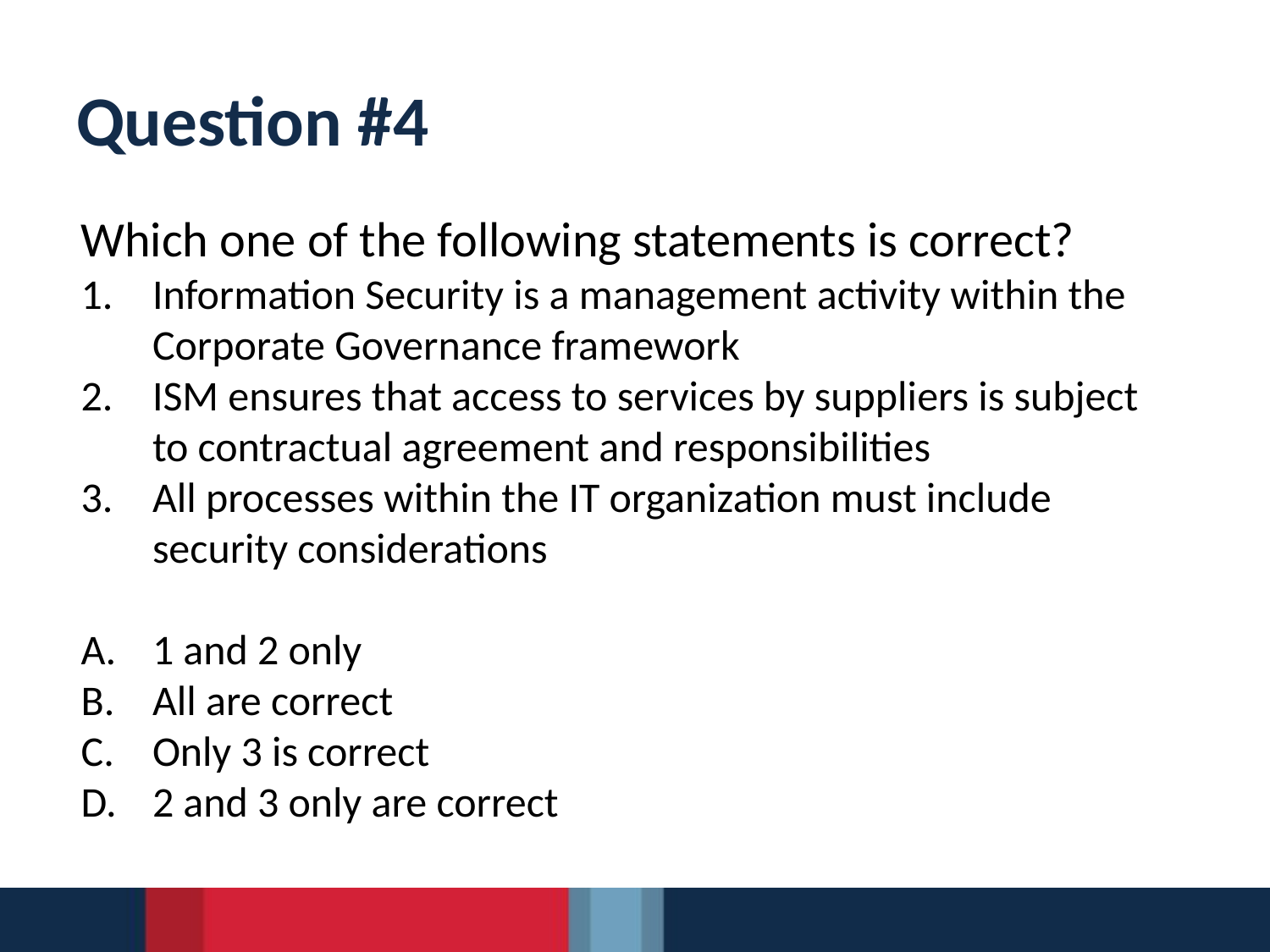

# Question #4
Which one of the following statements is correct?
Information Security is a management activity within the
Corporate Governance framework
ISM ensures that access to services by suppliers is subject
to contractual agreement and responsibilities
All processes within the IT organization must include
security considerations

1 and 2 only
All are correct
Only 3 is correct
2 and 3 only are correct